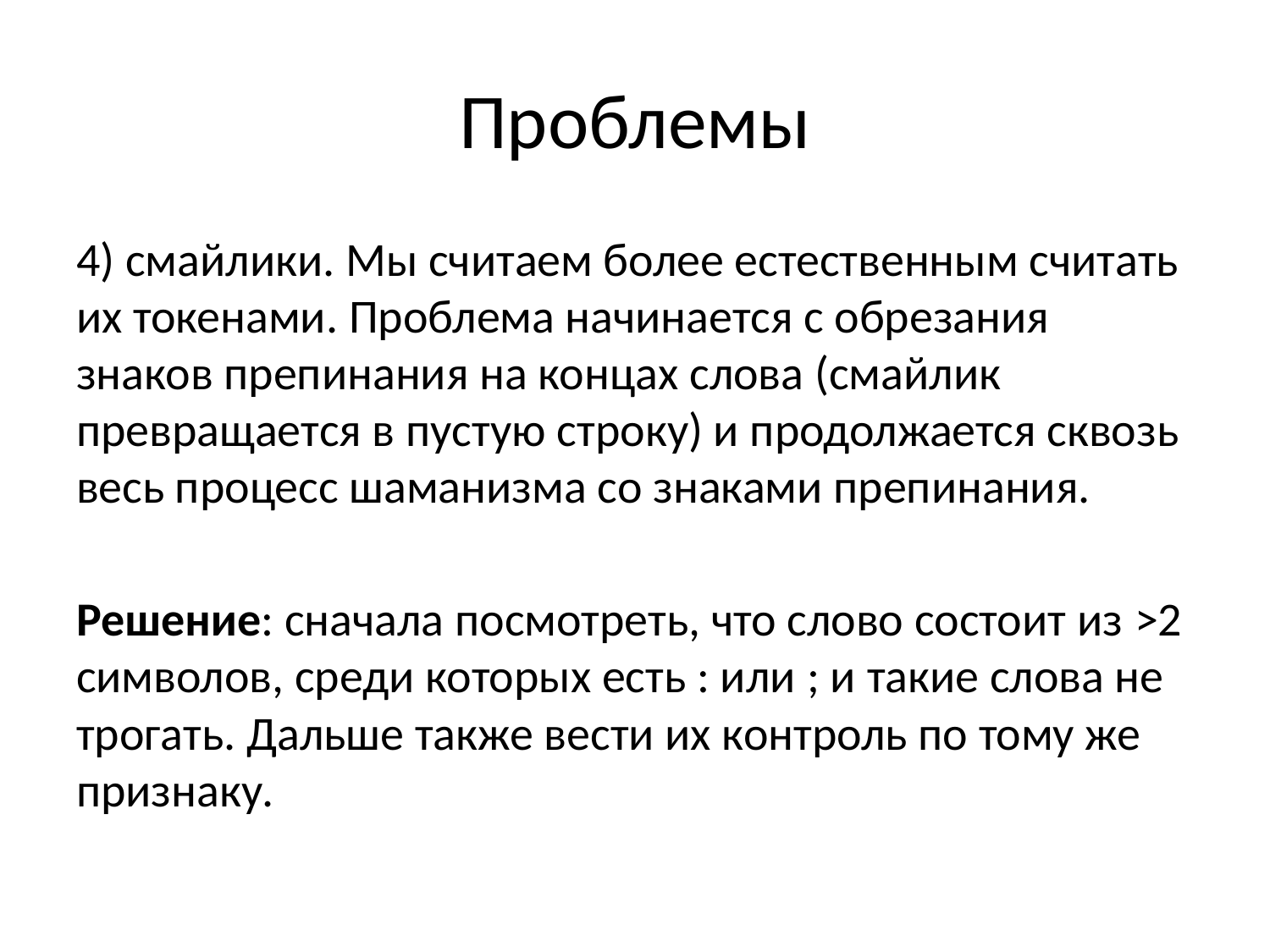

# Проблемы
4) смайлики. Мы считаем более естественным считать их токенами. Проблема начинается с обрезания знаков препинания на концах слова (смайлик превращается в пустую строку) и продолжается сквозь весь процесс шаманизма со знаками препинания.

Решение: сначала посмотреть, что слово состоит из >2 символов, среди которых есть : или ; и такие слова не трогать. Дальше также вести их контроль по тому же признаку.